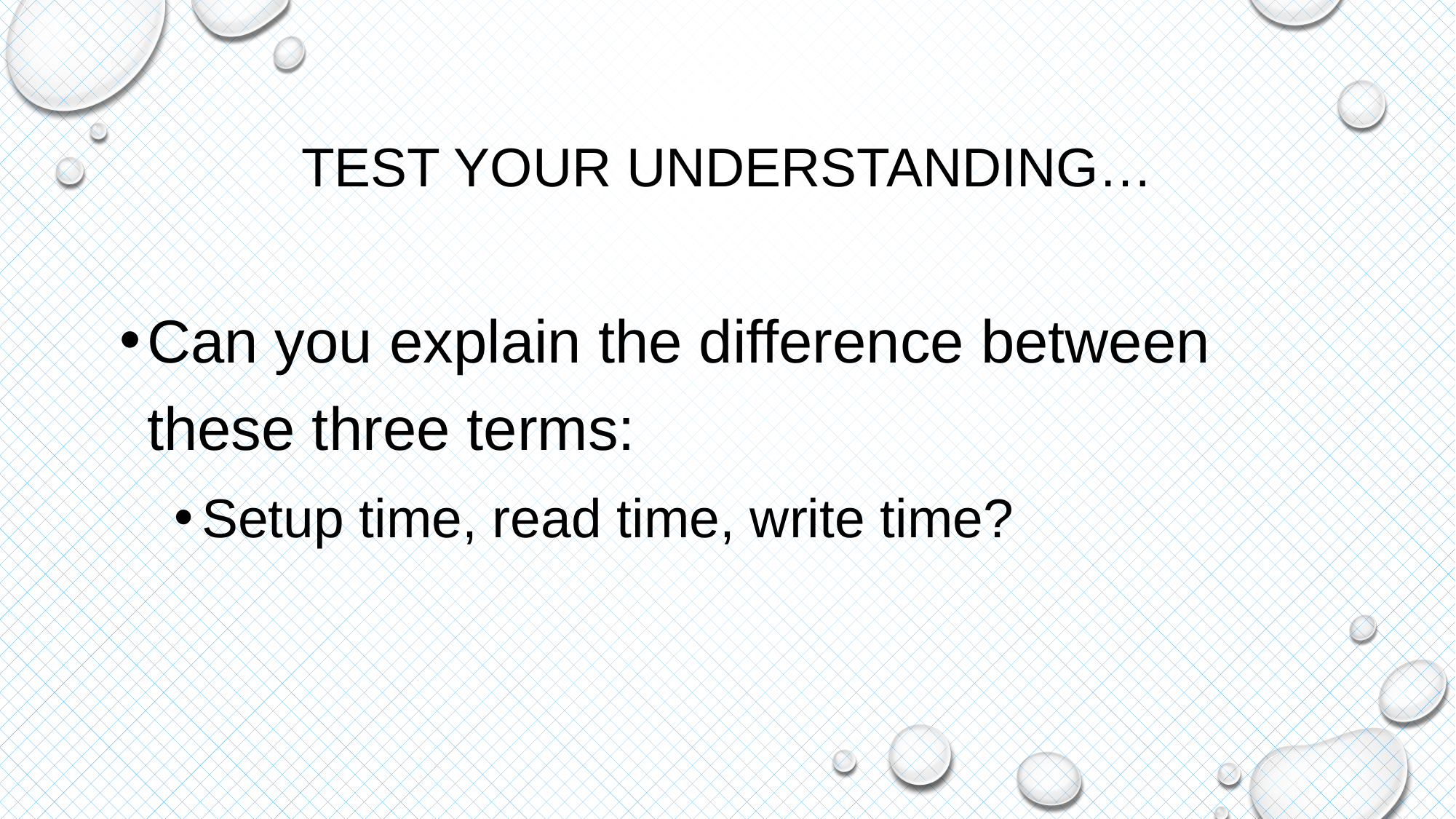

# Test Your Understanding…
Can you explain the difference between these three terms:
Setup time, read time, write time?